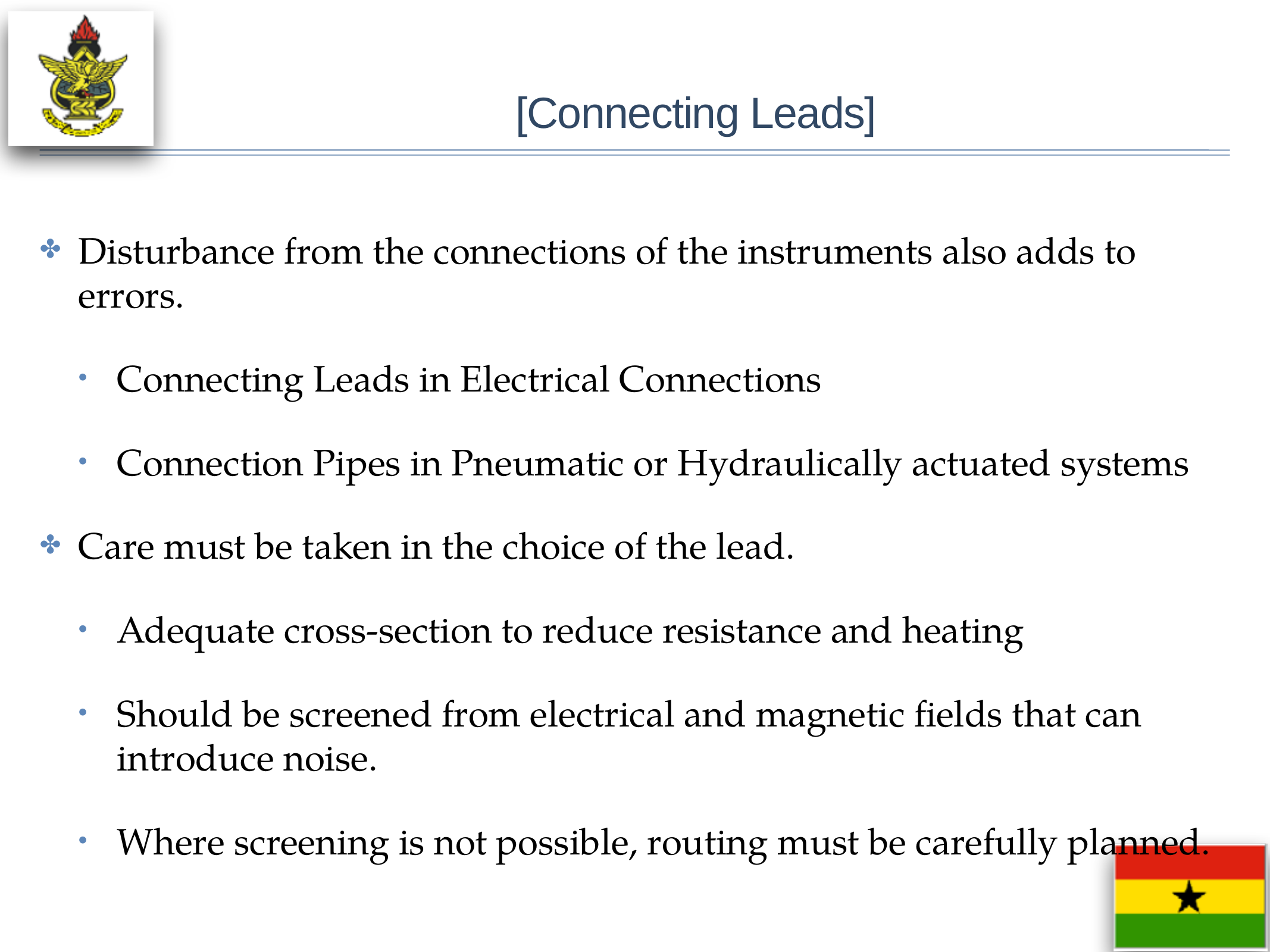

# [Connecting Leads]
Disturbance from the connections of the instruments also adds to errors.
Connecting Leads in Electrical Connections
Connection Pipes in Pneumatic or Hydraulically actuated systems
Care must be taken in the choice of the lead.
Adequate cross-section to reduce resistance and heating
Should be screened from electrical and magnetic fields that can introduce noise.
Where screening is not possible, routing must be carefully planned.